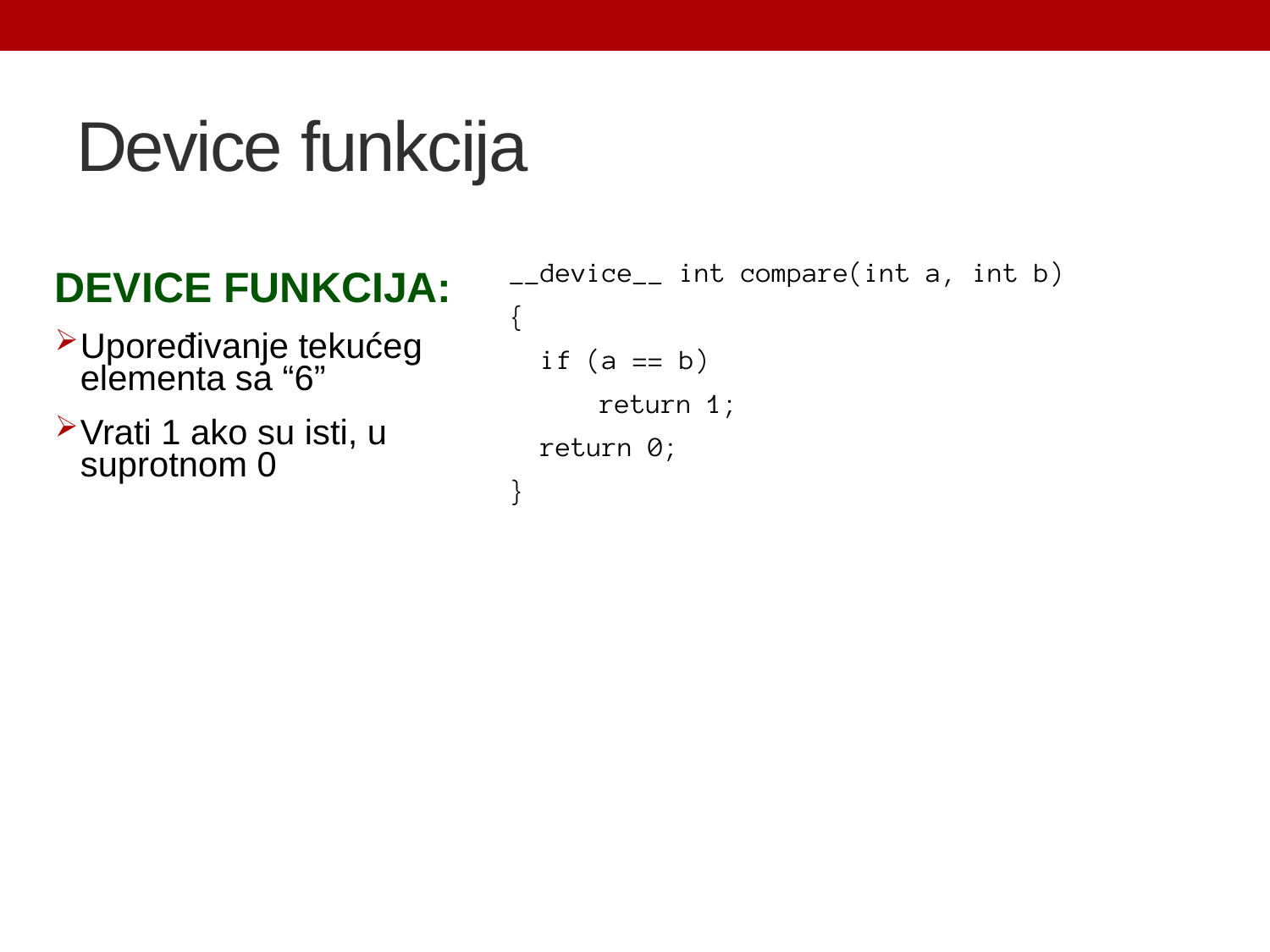

# Device funkcija
__device__ int compare(int a, int b)
{
  if (a == b)
	    return 1;
  return 0;
}
DEVICE FUNKCIJA:
Upoređivanje tekućeg elementa sa “6”
Vrati 1 ako su isti, u suprotnom 0